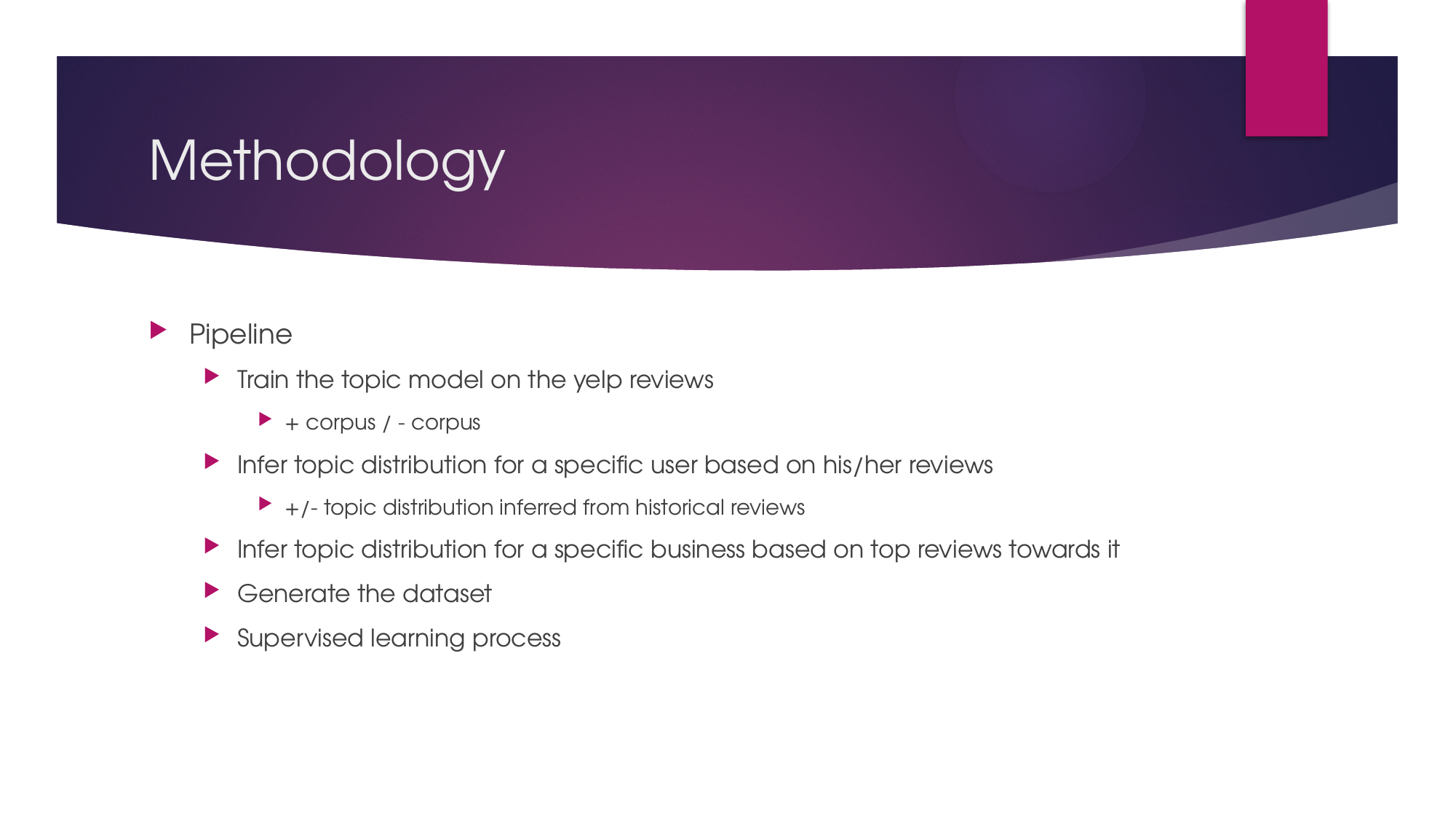

# Methodology
Pipeline
Train the topic model on the yelp reviews
+ corpus / - corpus
Infer topic distribution for a specific user based on his/her reviews
+/- topic distribution inferred from historical reviews
Infer topic distribution for a specific business based on top reviews towards it
Generate the dataset
Supervised learning process